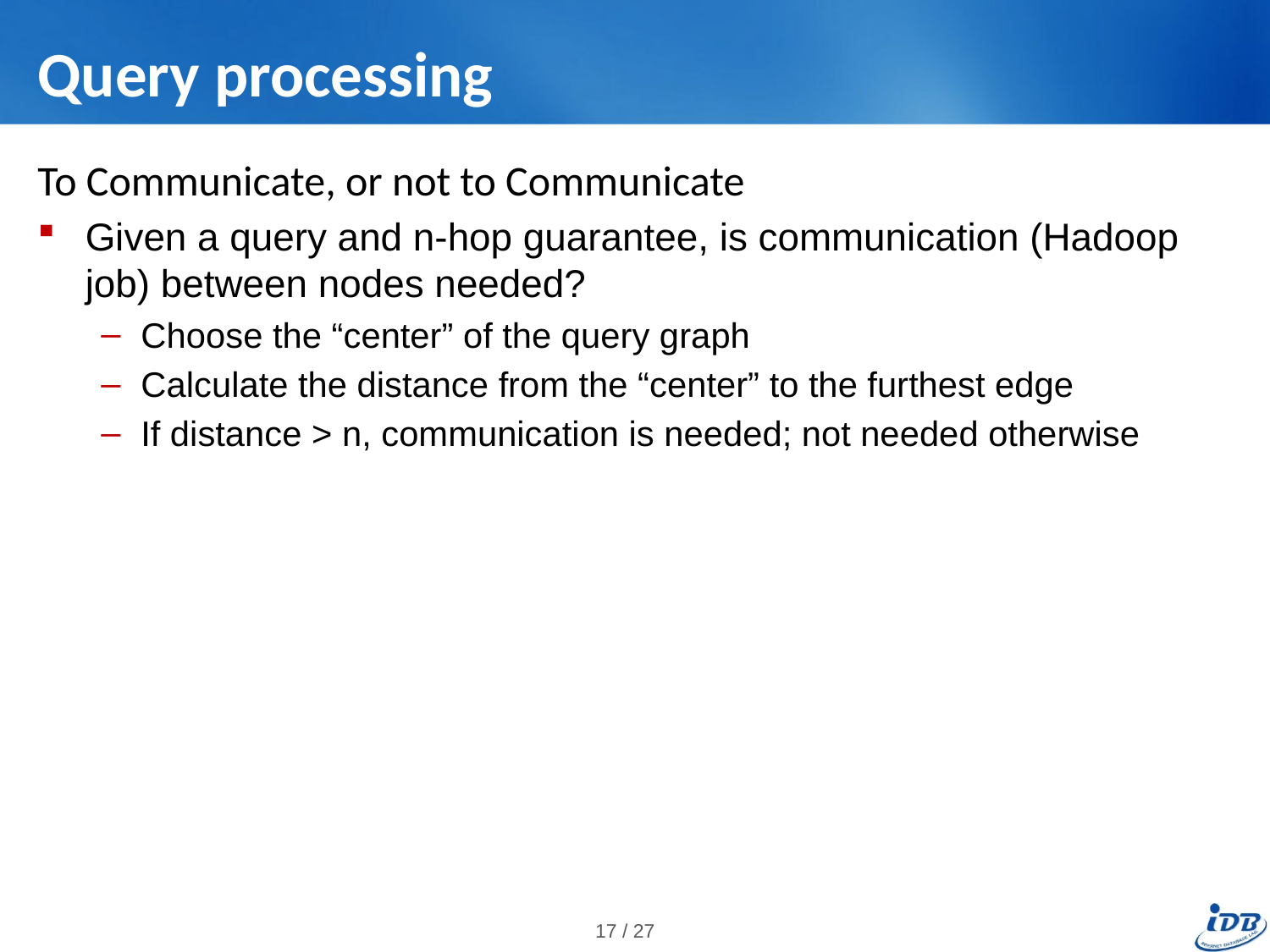

# Query processing
To Communicate, or not to Communicate
Given a query and n-hop guarantee, is communication (Hadoop job) between nodes needed?
Choose the “center” of the query graph
Calculate the distance from the “center” to the furthest edge
If distance > n, communication is needed; not needed otherwise